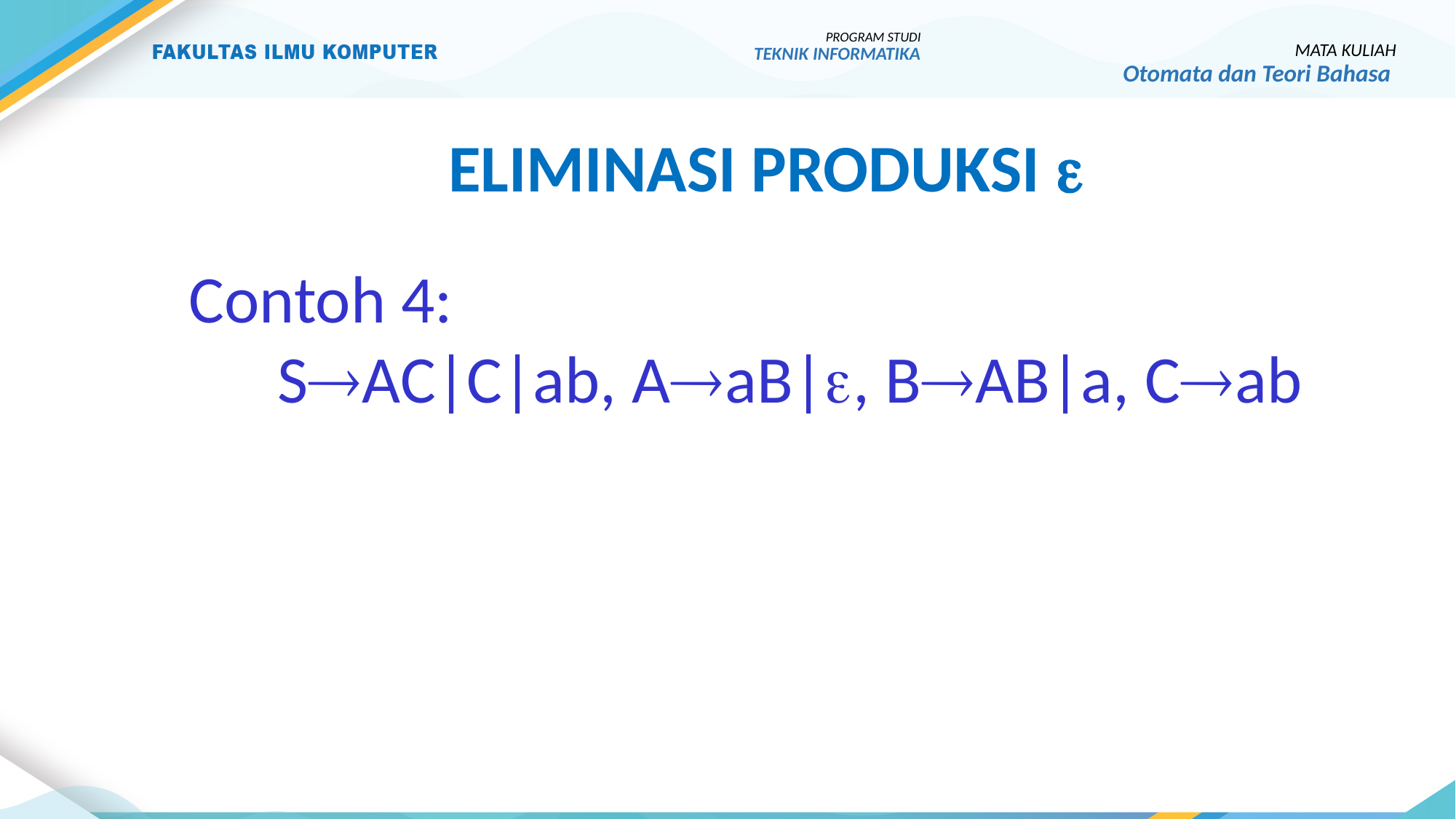

PROGRAM STUDI
TEKNIK INFORMATIKA
MATA KULIAH
Otomata dan Teori Bahasa
Eliminasi produksi ε
Contoh 4:
	S→AC|C|ab, A→aB|ε, B→AB|a, C→ab